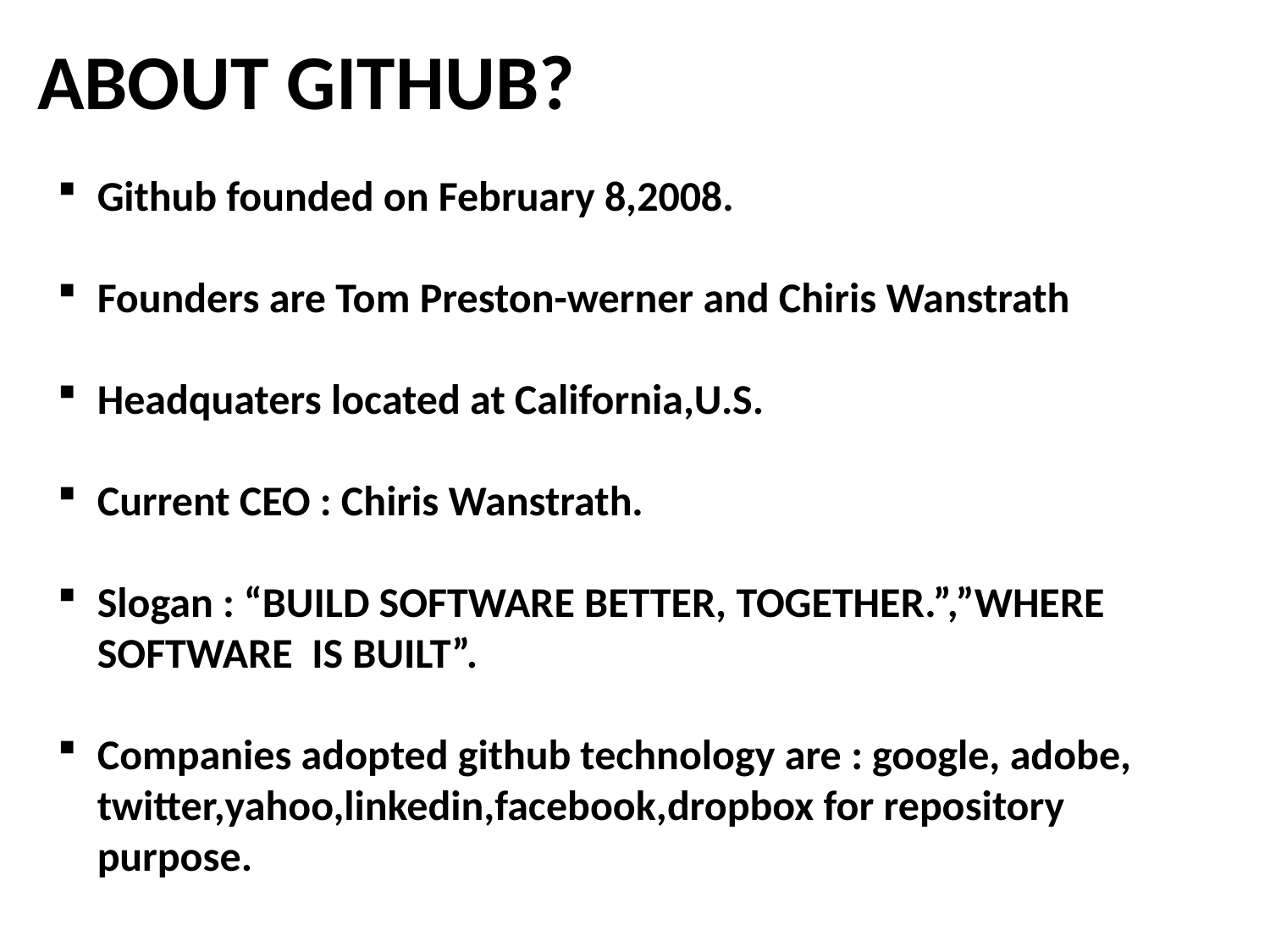

ABOUT GITHUB?
Github founded on February 8,2008.

Founders are Tom Preston-werner and Chiris Wanstrath

Headquaters located at California,U.S.

Current CEO : Chiris Wanstrath.

Slogan : “BUILD SOFTWARE BETTER, TOGETHER.”,”WHERE SOFTWARE  IS BUILT”.

Companies adopted github technology are : google, adobe,  twitter,yahoo,linkedin,facebook,dropbox for repository purpose.